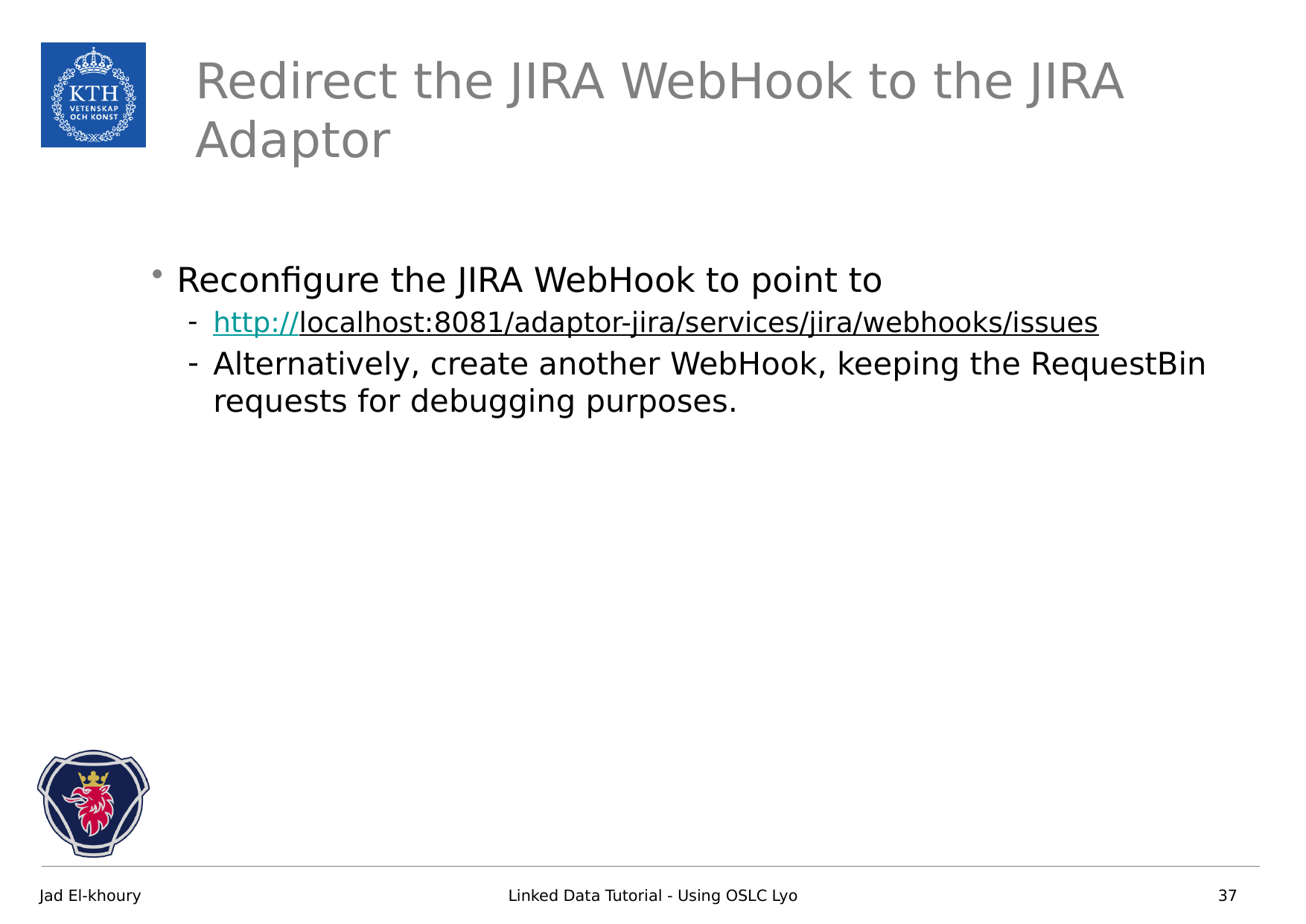

# Redirect the JIRA WebHook to the JIRA Adaptor
Reconfigure the JIRA WebHook to point to
http://localhost:8081/adaptor-jira/services/jira/webhooks/issues
Alternatively, create another WebHook, keeping the RequestBin requests for debugging purposes.

37